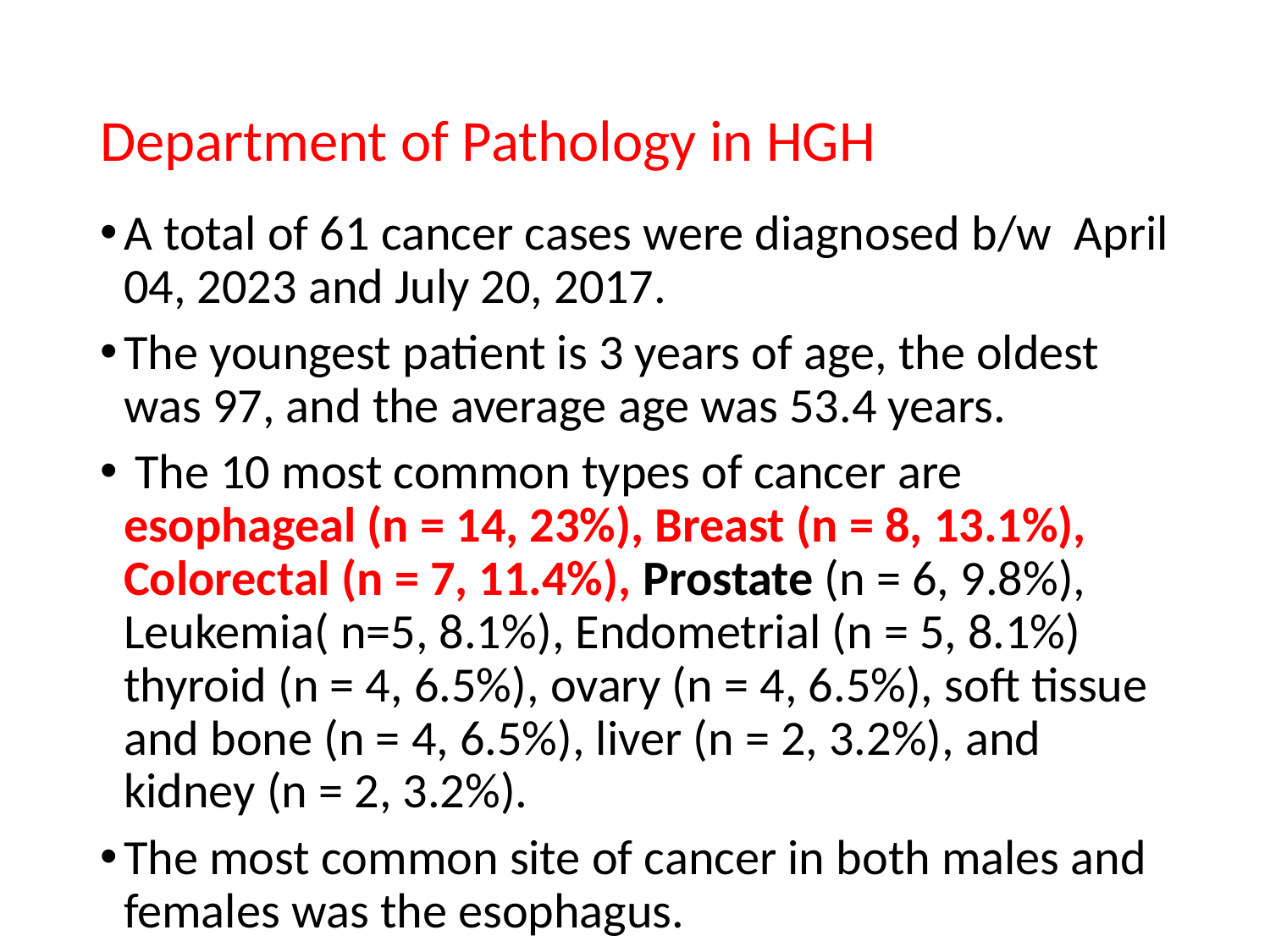

# Department of Pathology in HGH
A total of 61 cancer cases were diagnosed b/w  April 04, 2023 and July 20, 2017.
The youngest patient is 3 years of age, the oldest was 97, and the average age was 53.4 years.
 The 10 most common types of cancer are esophageal (n = 14, 23%), Breast (n = 8, 13.1%), Colorectal (n = 7, 11.4%), Prostate (n = 6, 9.8%), Leukemia( n=5, 8.1%), Endometrial (n = 5, 8.1%) thyroid (n = 4, 6.5%), ovary (n = 4, 6.5%), soft tissue and bone (n = 4, 6.5%), liver (n = 2, 3.2%), and kidney (n = 2, 3.2%).
The most common site of cancer in both males and females was the esophagus.